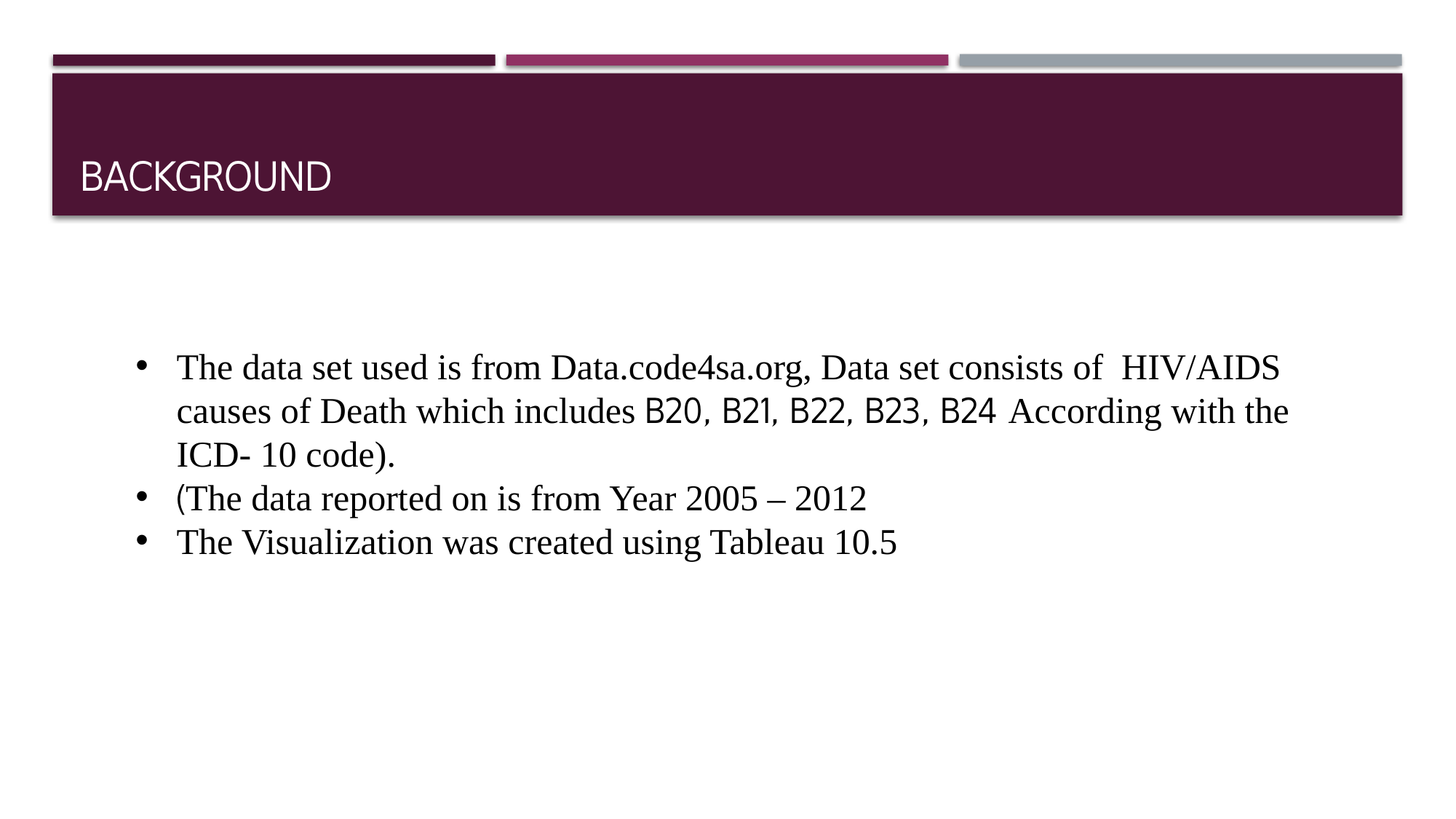

# BACKGROUND

The data set used is from Data.code4sa.org, Data set consists of  HIV/AIDS causes of Death which includes B20, B21, B22, B23, B24 According with the ICD- 10 code).
(The data reported on is from Year 2005 – 2012
The Visualization was created using Tableau 10.5